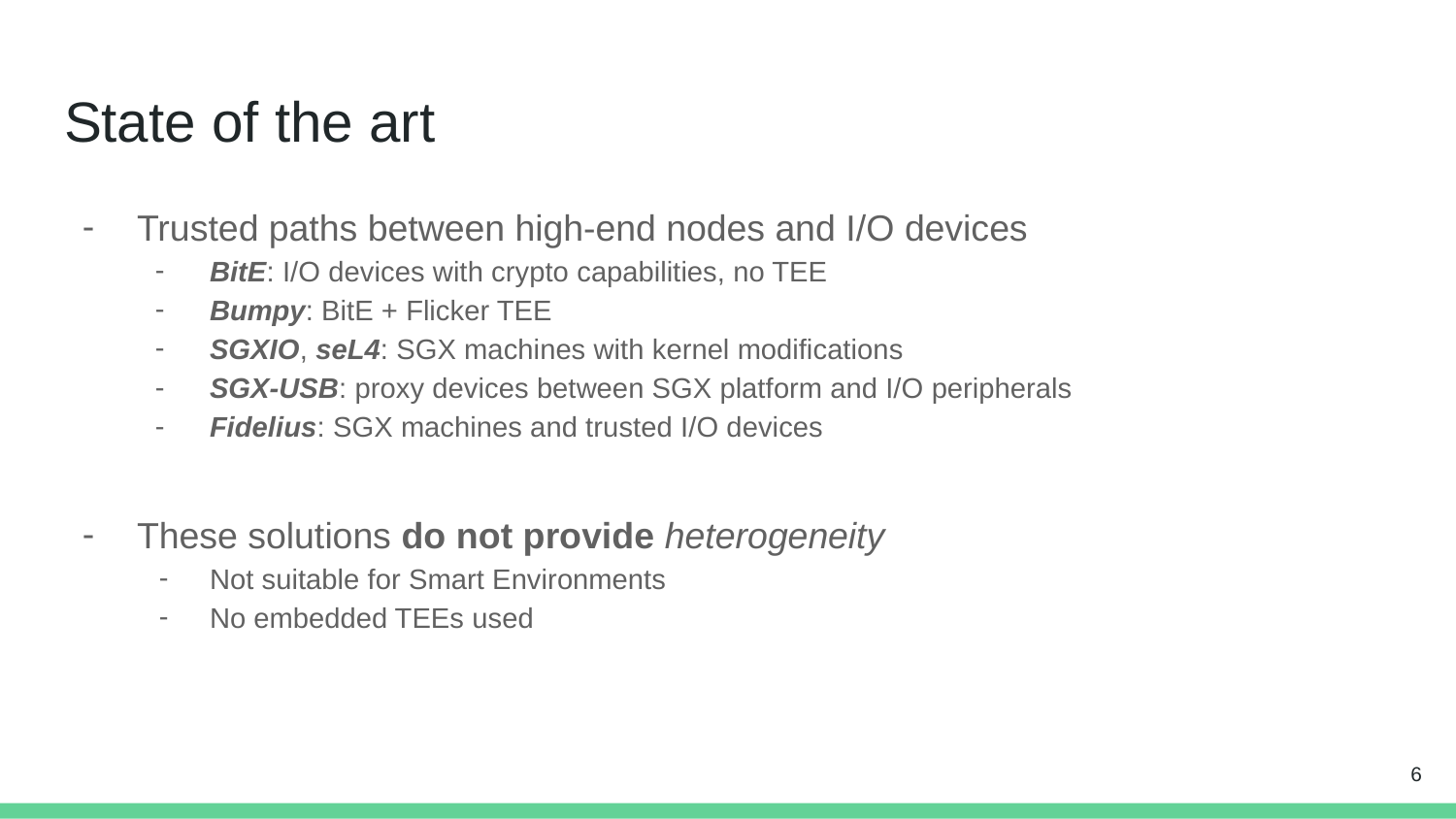

# State of the art
Trusted paths between high-end nodes and I/O devices
BitE: I/O devices with crypto capabilities, no TEE
Bumpy: BitE + Flicker TEE
SGXIO, seL4: SGX machines with kernel modifications
SGX-USB: proxy devices between SGX platform and I/O peripherals
Fidelius: SGX machines and trusted I/O devices

These solutions do not provide heterogeneity
Not suitable for Smart Environments
No embedded TEEs used

6